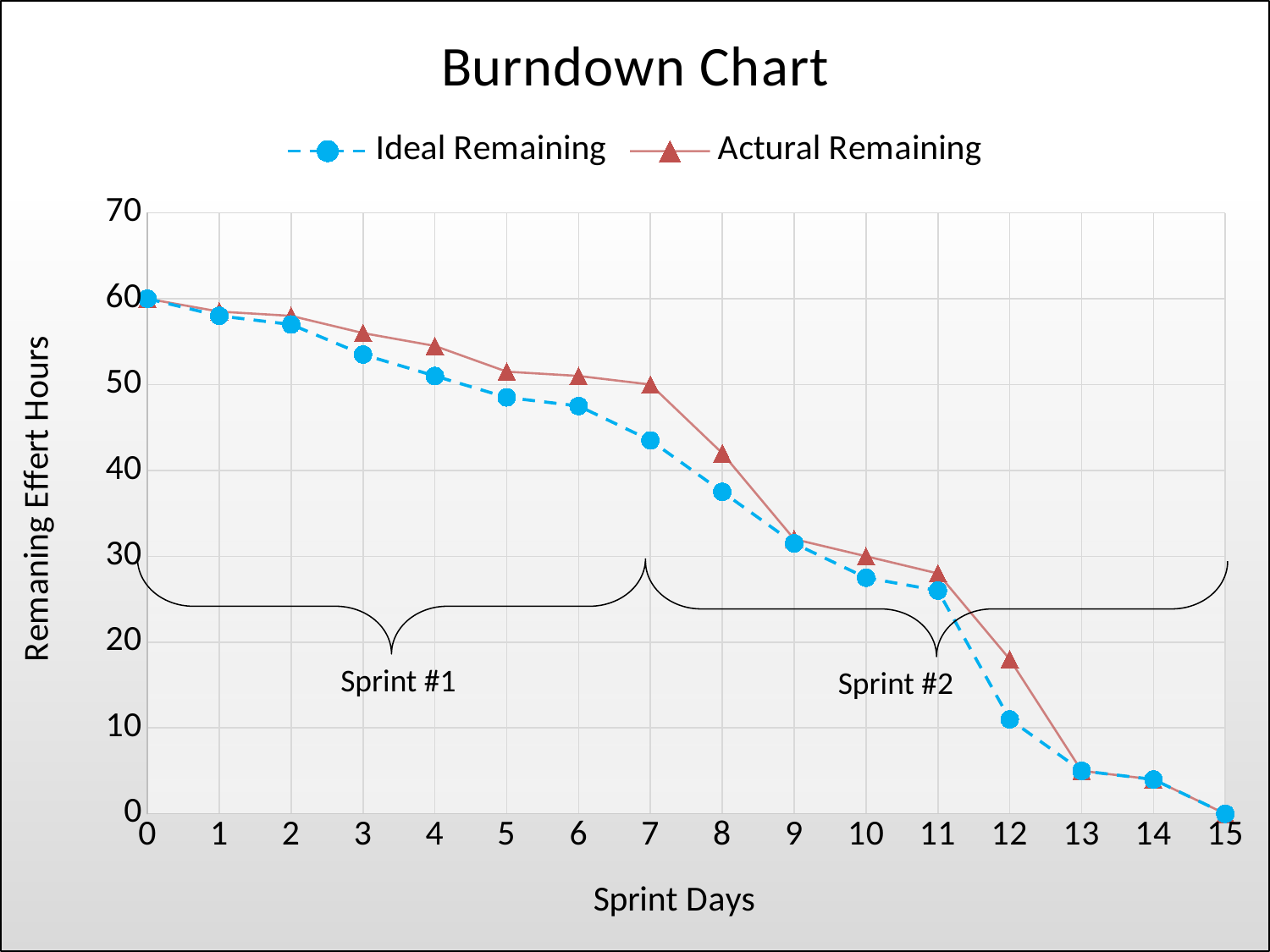

### Chart: Burndown Chart

| Category | Ideal Remaining | Actural Remaining |
|---|---|---|

Sprint #1
Sprint #2
5